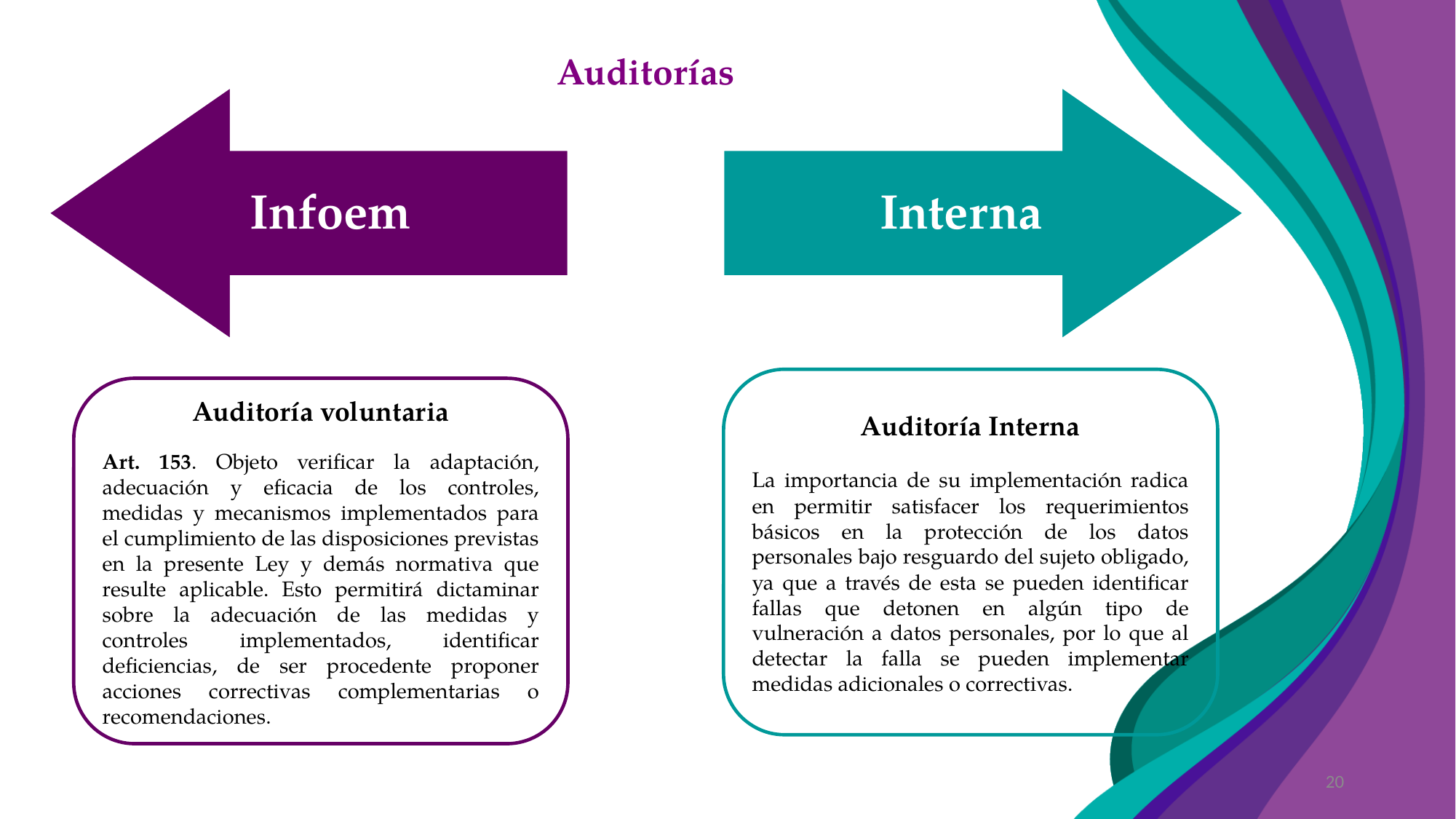

Auditorías
Interna
Infoem
Auditoría Interna

La importancia de su implementación radica en permitir satisfacer los requerimientos básicos en la protección de los datos personales bajo resguardo del sujeto obligado, ya que a través de esta se pueden identificar fallas que detonen en algún tipo de vulneración a datos personales, por lo que al detectar la falla se pueden implementar medidas adicionales o correctivas.
Auditoría voluntaria

Art. 153. Objeto verificar la adaptación, adecuación y eficacia de los controles, medidas y mecanismos implementados para el cumplimiento de las disposiciones previstas en la presente Ley y demás normativa que resulte aplicable. Esto permitirá dictaminar sobre la adecuación de las medidas y controles implementados, identificar deficiencias, de ser procedente proponer acciones correctivas complementarias o recomendaciones.
20